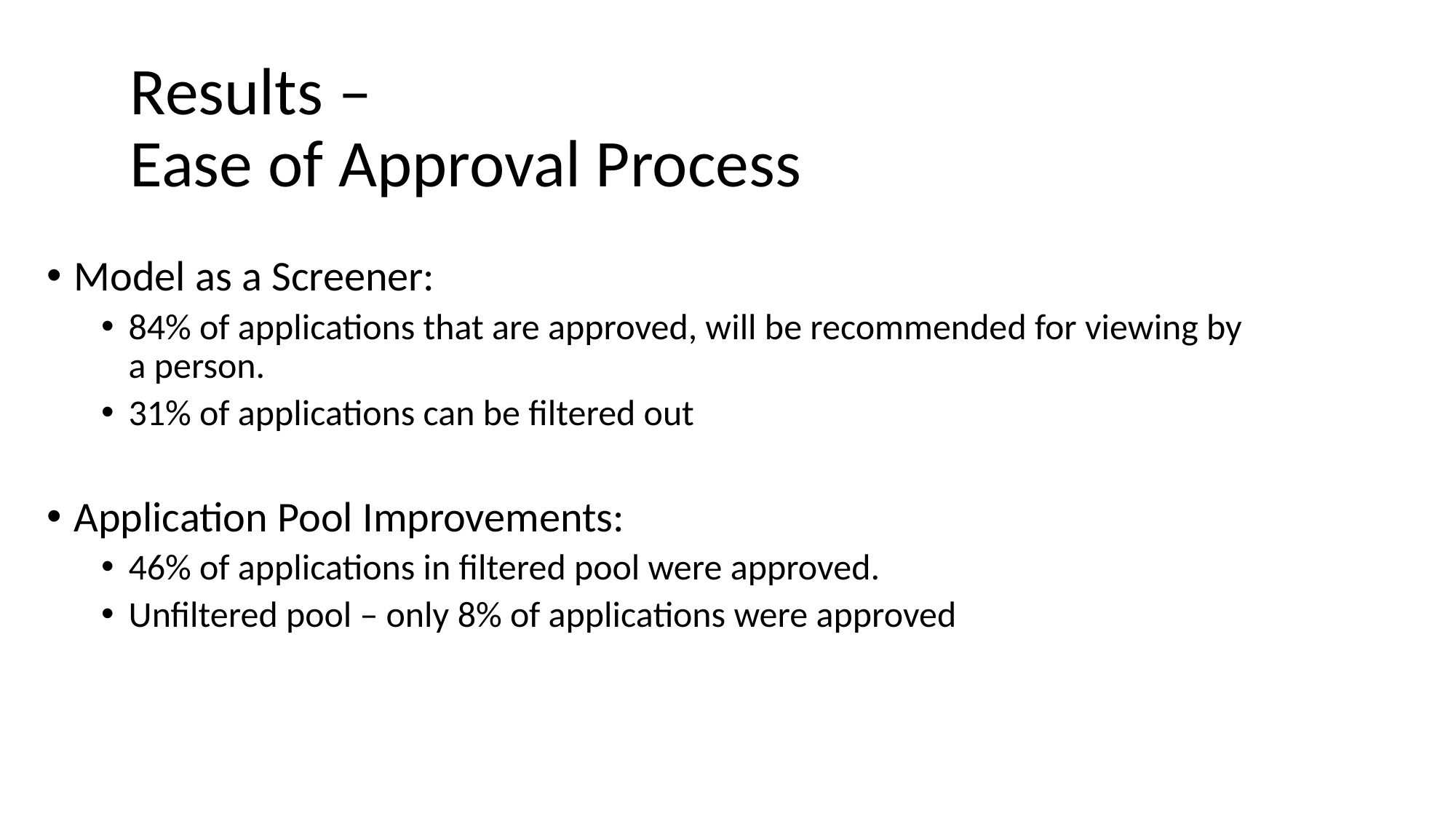

# Results – Ease of Approval Process
Model as a Screener:
84% of applications that are approved, will be recommended for viewing by a person.
31% of applications can be filtered out

Application Pool Improvements:
46% of applications in filtered pool were approved.
Unfiltered pool – only 8% of applications were approved